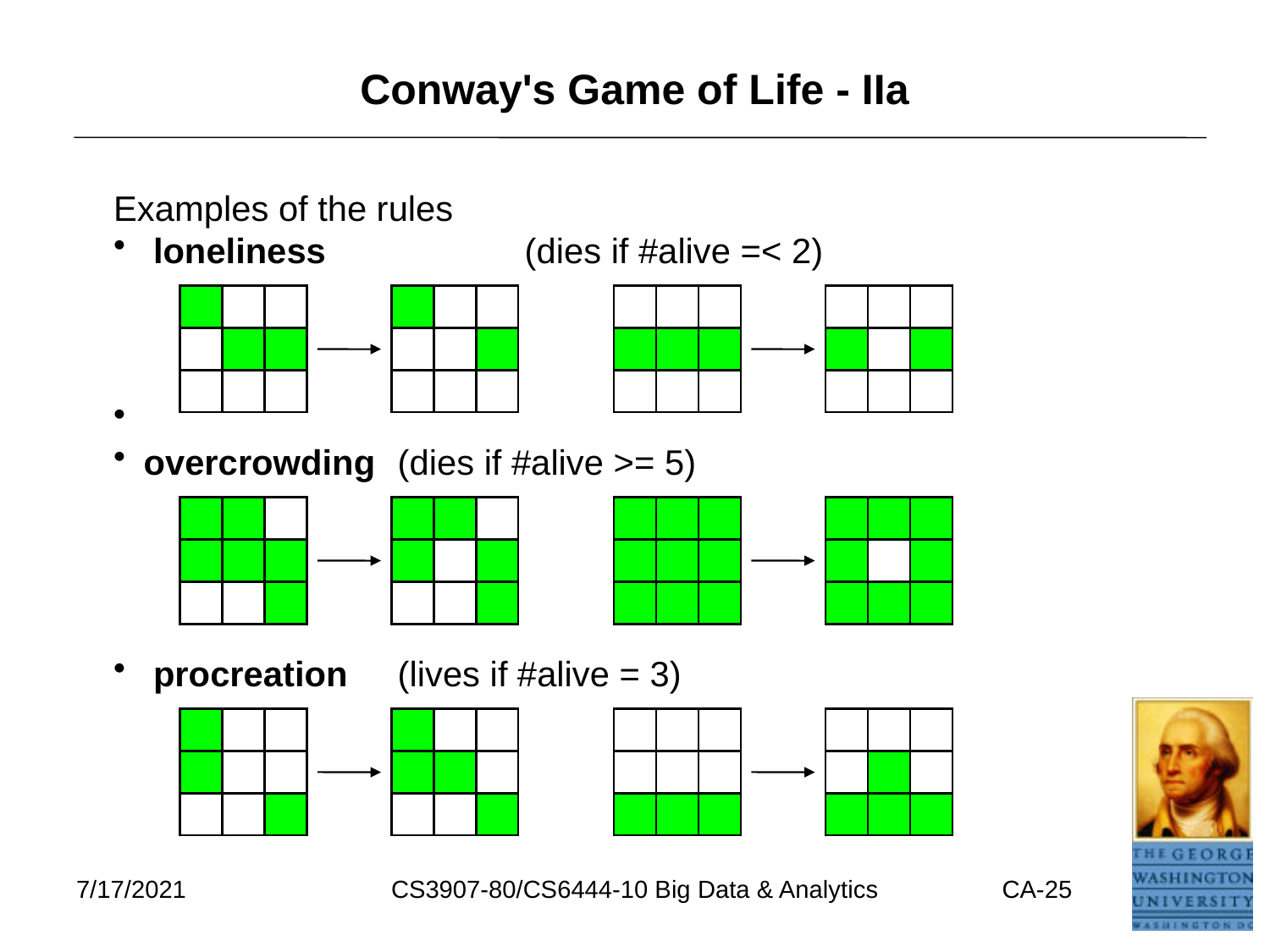

# Conway's Game of Life - IIa
Examples of the rules
 loneliness		(dies if #alive =< 2)

overcrowding	(dies if #alive >= 5)

 procreation	(lives if #alive = 3)

7/17/2021
CS3907-80/CS6444-10 Big Data & Analytics
CA-25